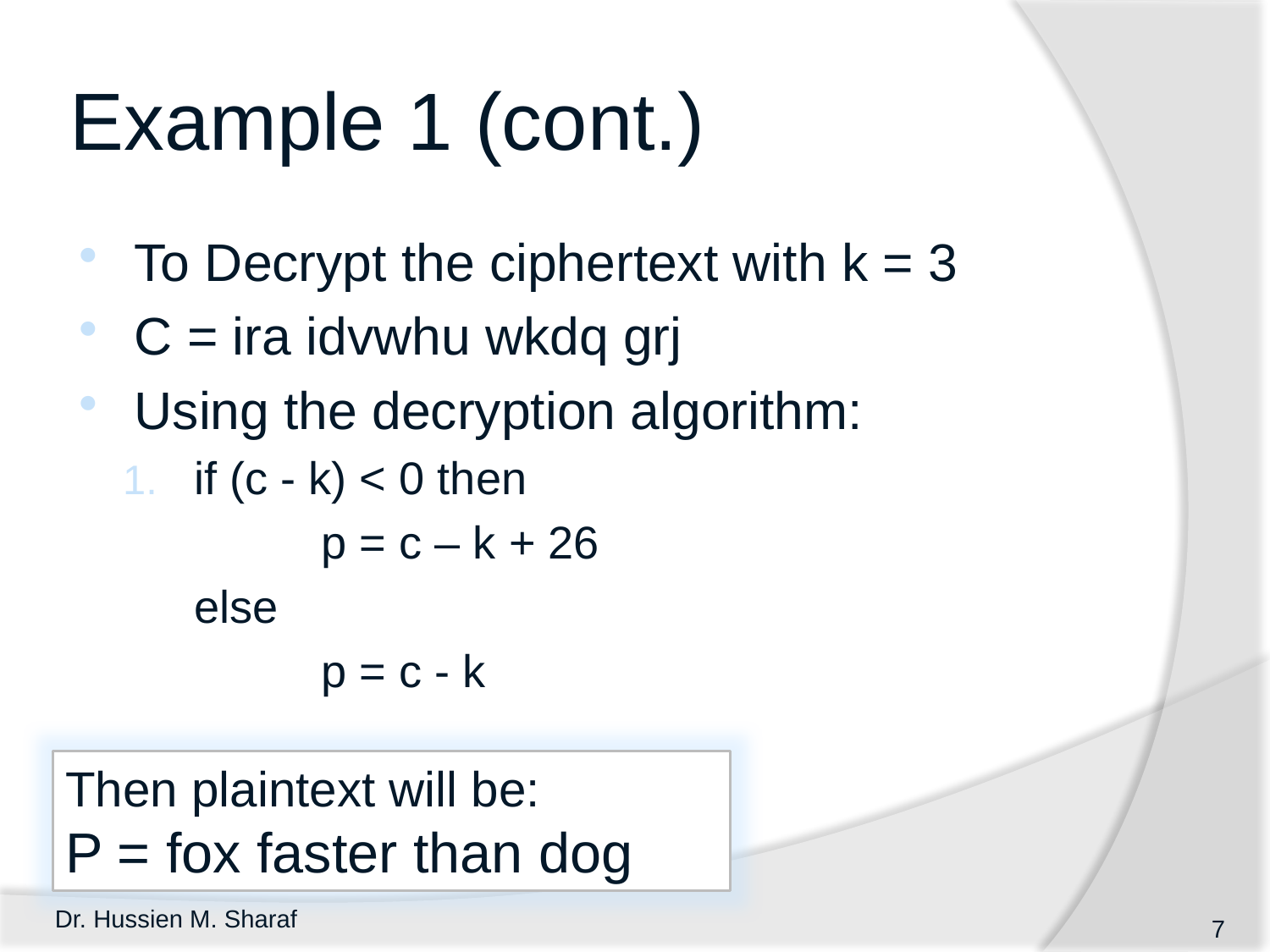

# Example 1 (cont.)
To Decrypt the ciphertext with k = 3
C = ira idvwhu wkdq grj
Using the decryption algorithm:
if (c - k) < 0 then
		p = c – k + 26
	else
		p = c - k

Then plaintext will be:
P = fox faster than dog
Dr. Hussien M. Sharaf
7